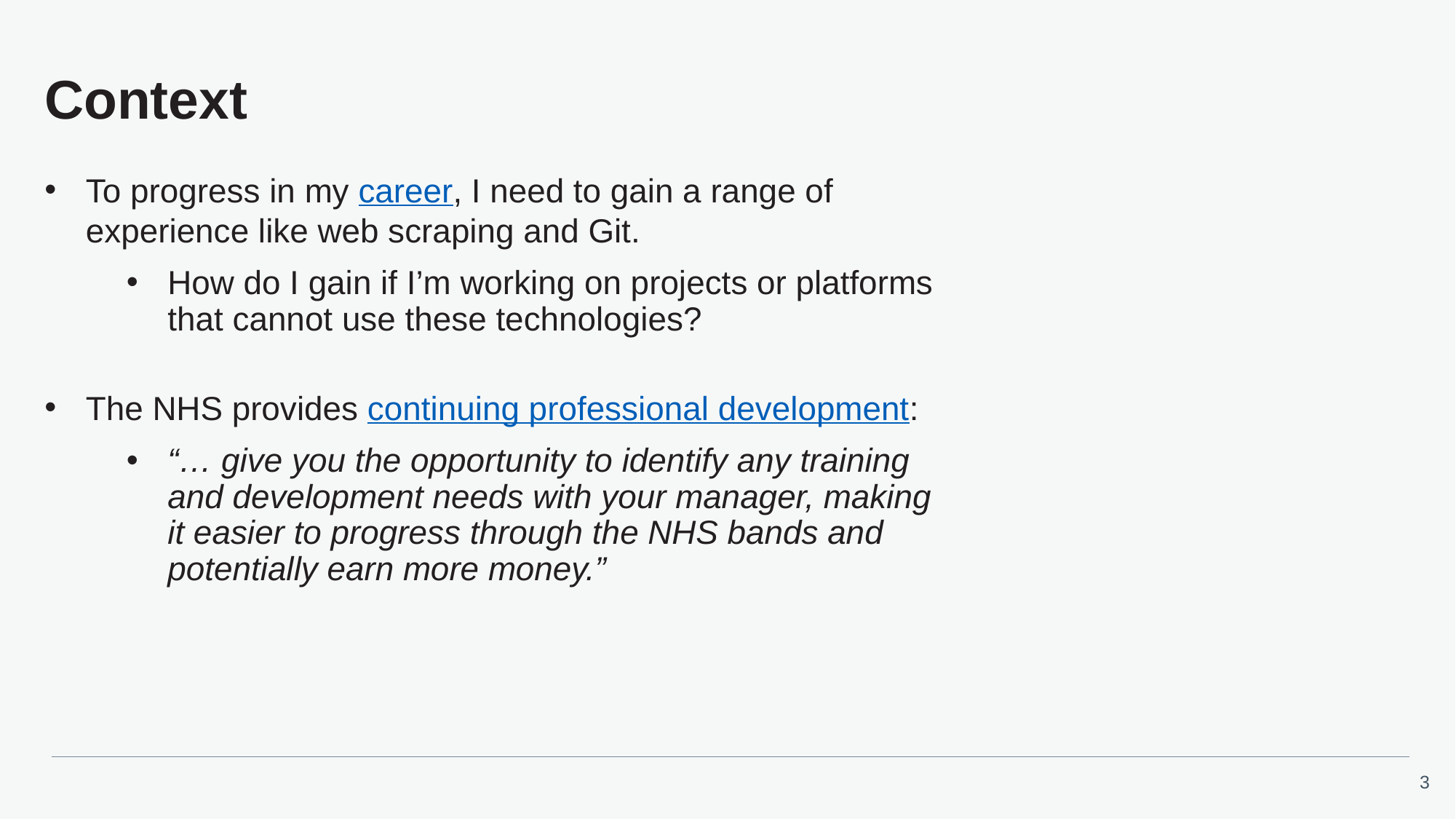

# Context
To progress in my career, I need to gain a range of experience like web scraping and Git.
How do I gain if I’m working on projects or platforms that cannot use these technologies?

The NHS provides continuing professional development:
“… give you the opportunity to identify any training and development needs with your manager, making it easier to progress through the NHS bands and potentially earn more money.”